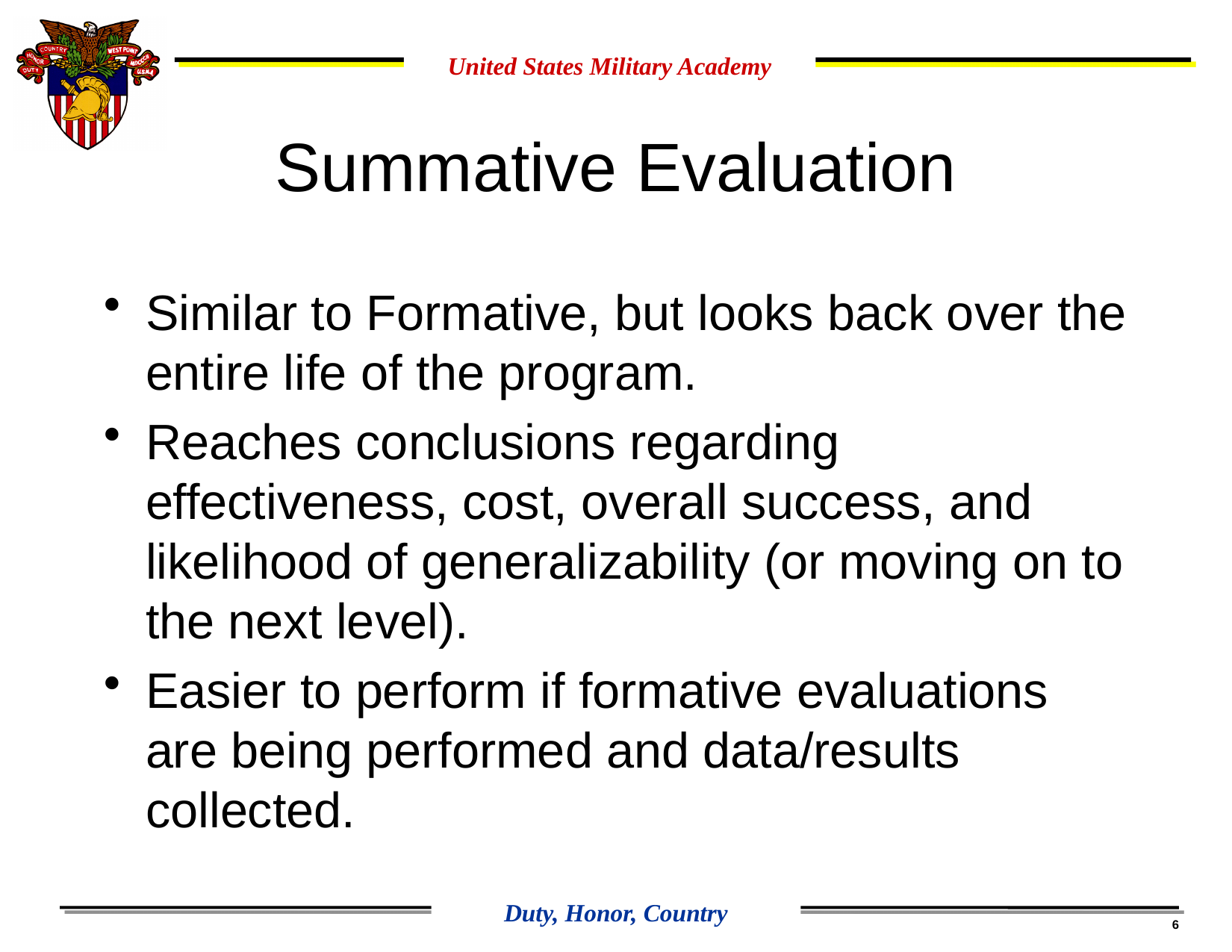

# Summative Evaluation
Similar to Formative, but looks back over the entire life of the program.
Reaches conclusions regarding effectiveness, cost, overall success, and likelihood of generalizability (or moving on to the next level).
Easier to perform if formative evaluations are being performed and data/results collected.